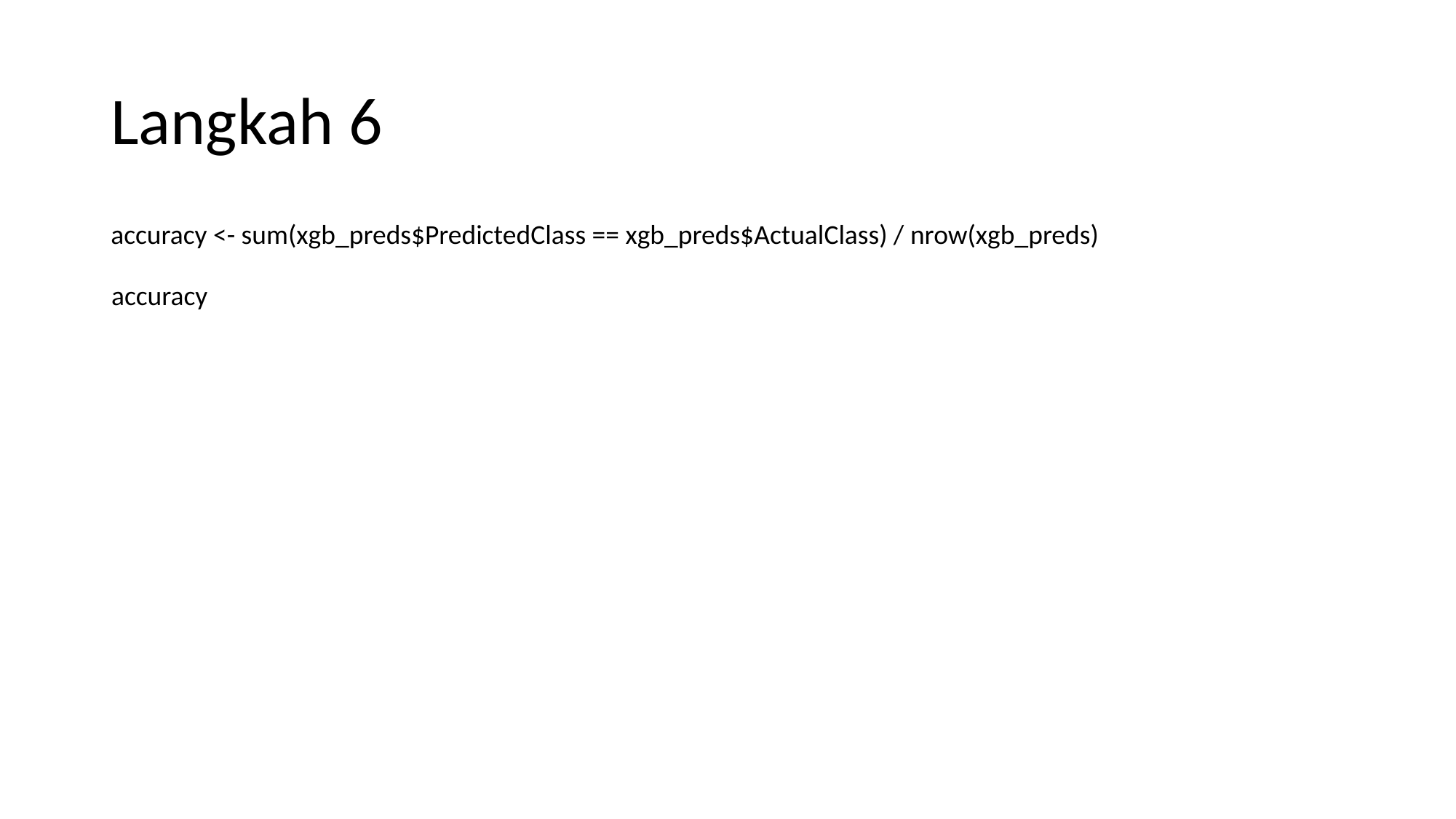

# Langkah 6
| accuracy <- sum(xgb\_preds$PredictedClass == xgb\_preds$ActualClass) / nrow(xgb\_preds) |
| --- |
| accuracy |